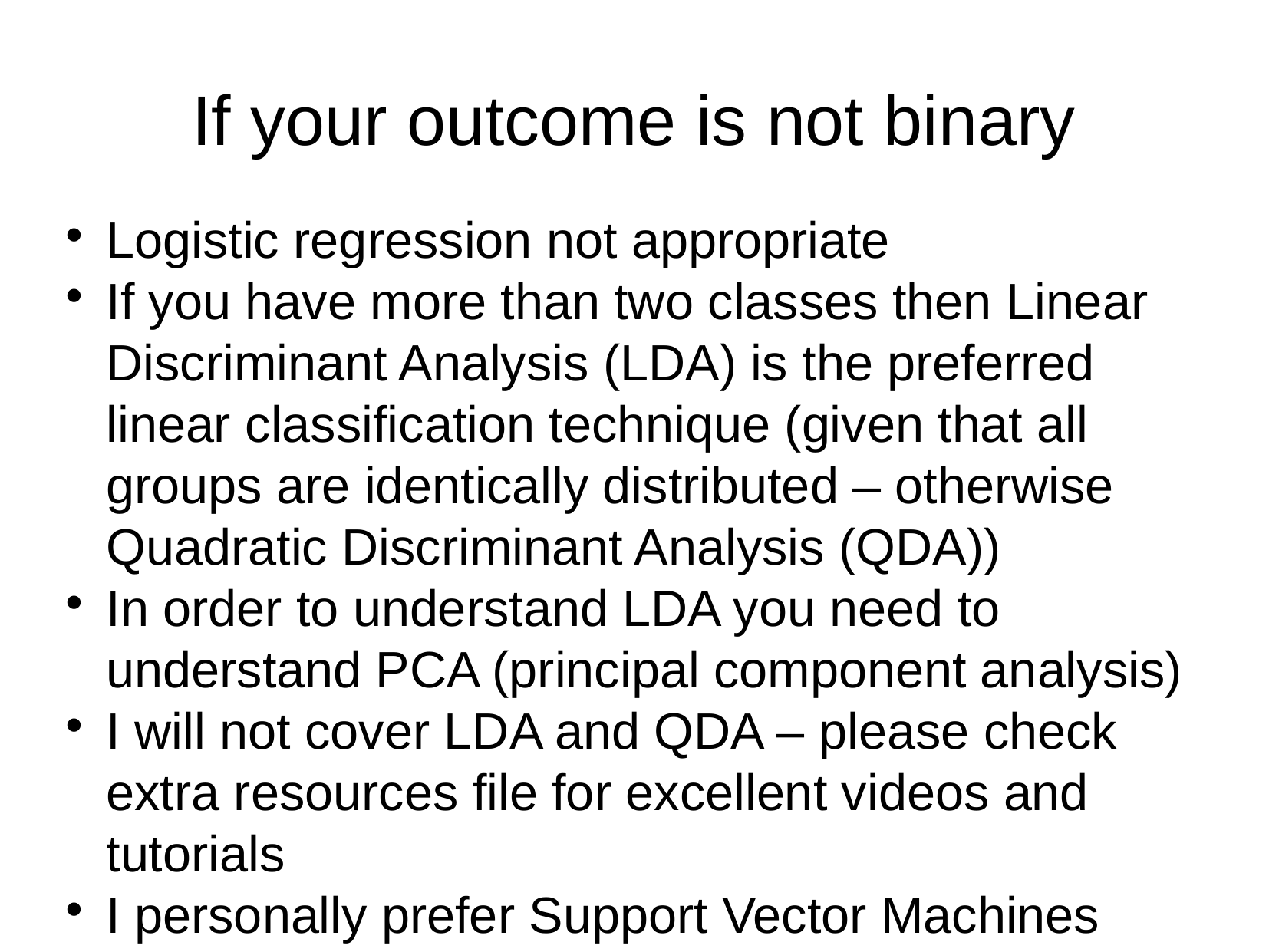

If your outcome is not binary
Logistic regression not appropriate
If you have more than two classes then Linear Discriminant Analysis (LDA) is the preferred linear classification technique (given that all groups are identically distributed – otherwise Quadratic Discriminant Analysis (QDA))
In order to understand LDA you need to understand PCA (principal component analysis)
I will not cover LDA and QDA – please check extra resources file for excellent videos and tutorials
I personally prefer Support Vector Machines (SVMs) but these are not covered in this course, but again: feel free to look into them!